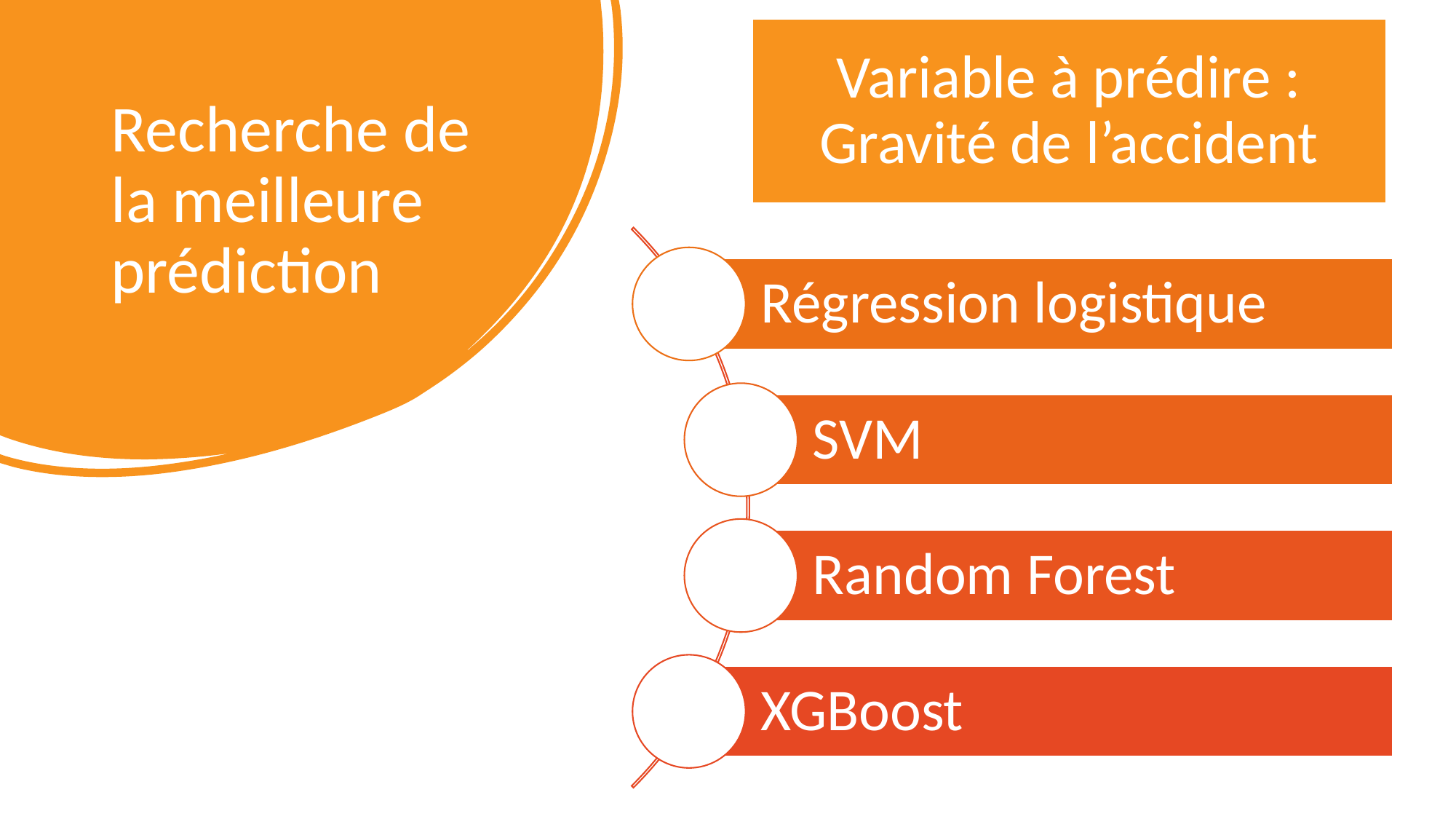

Variable à prédire :
Gravité de l’accident
# Recherche de la meilleure prédiction
Régression logistique
SVM
Random Forest
XGBoost